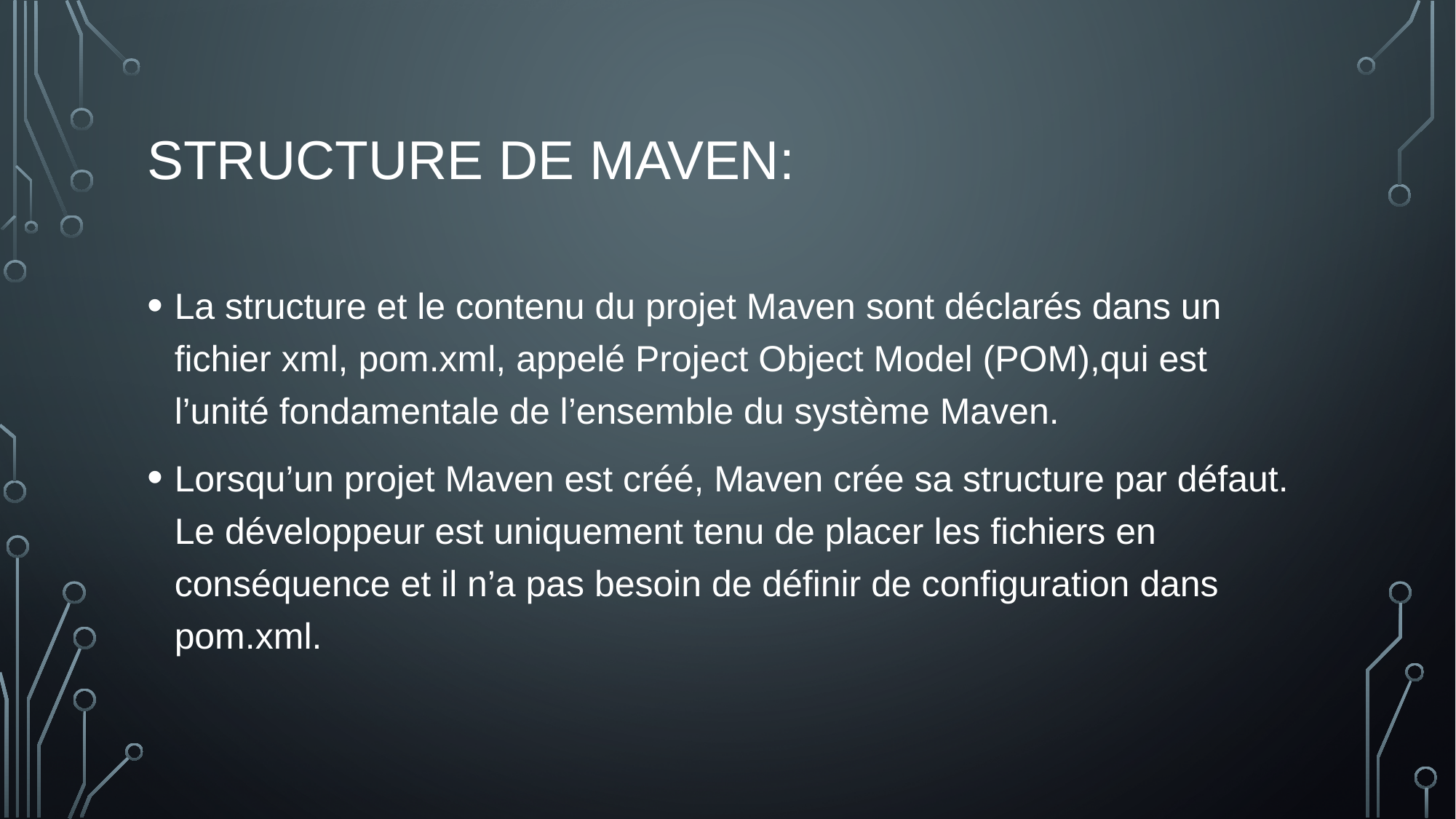

# Structure de maven:
La structure et le contenu du projet Maven sont déclarés dans un fichier xml, pom.xml, appelé Project Object Model (POM),qui est l’unité fondamentale de l’ensemble du système Maven.
Lorsqu’un projet Maven est créé, Maven crée sa structure par défaut. Le développeur est uniquement tenu de placer les fichiers en conséquence et il n’a pas besoin de définir de configuration dans pom.xml.